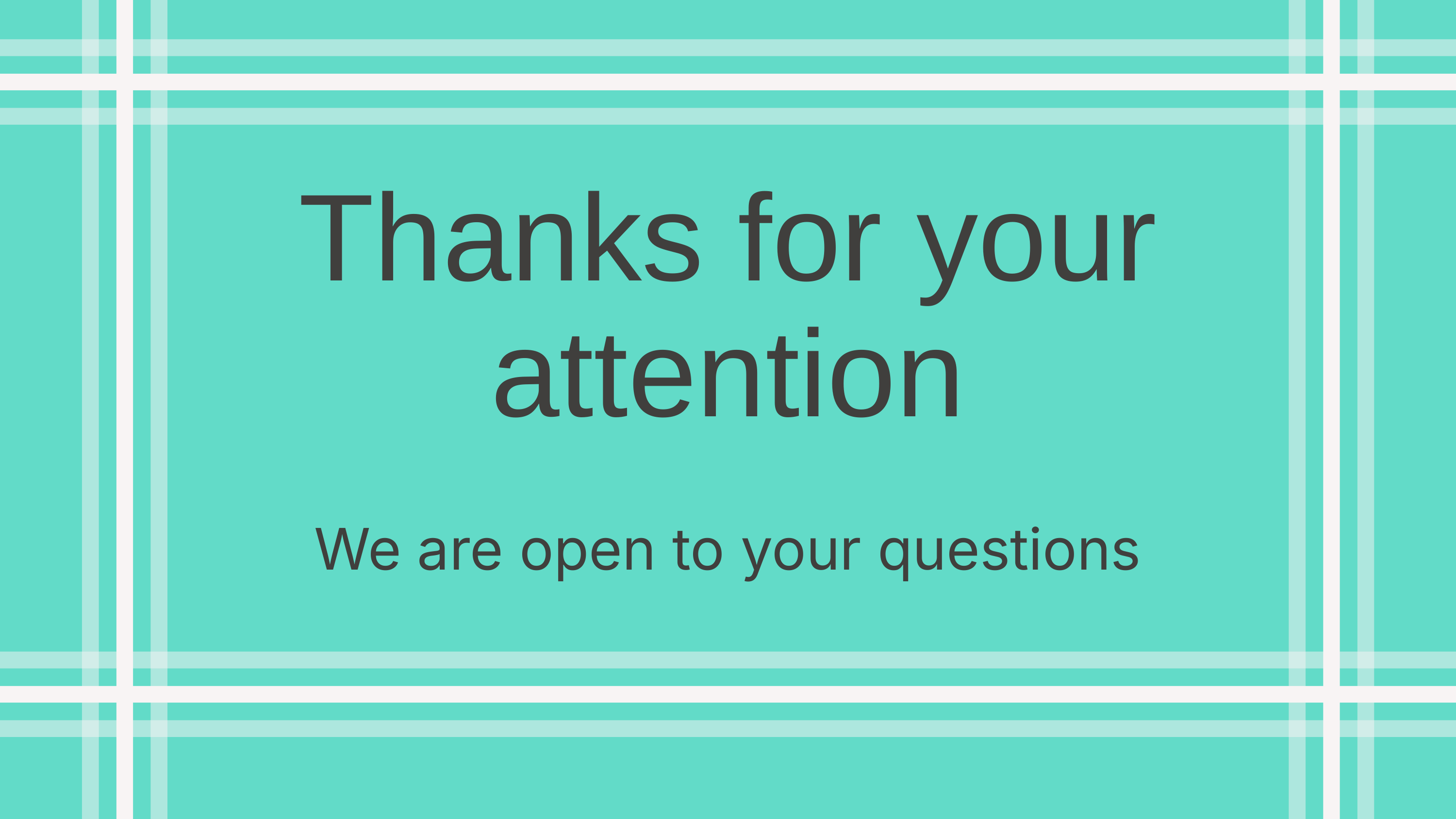

Thanks for your attention
We are open to your questions